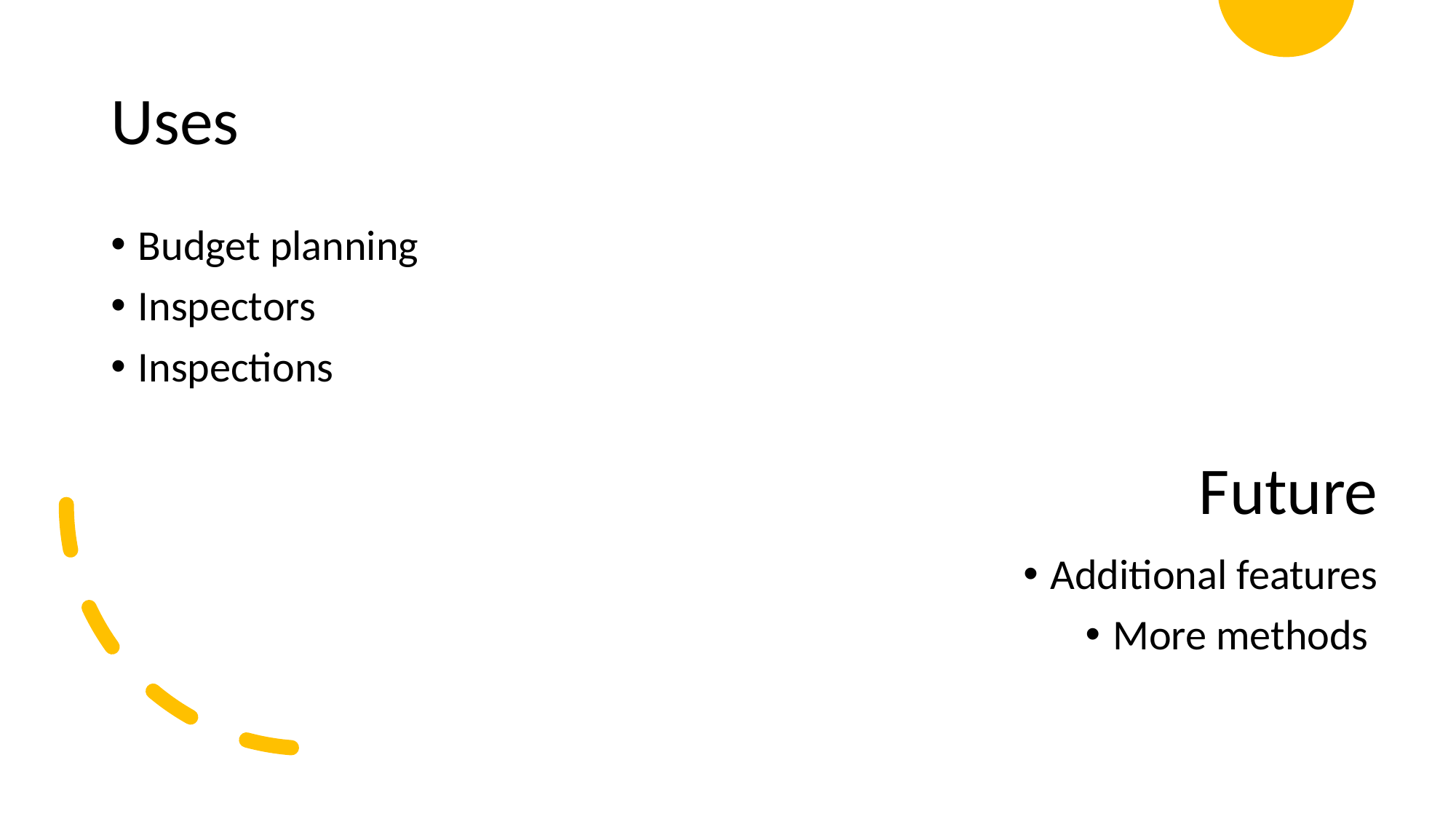

# Uses
Budget planning
Inspectors
Inspections

Future
Additional features
More methods